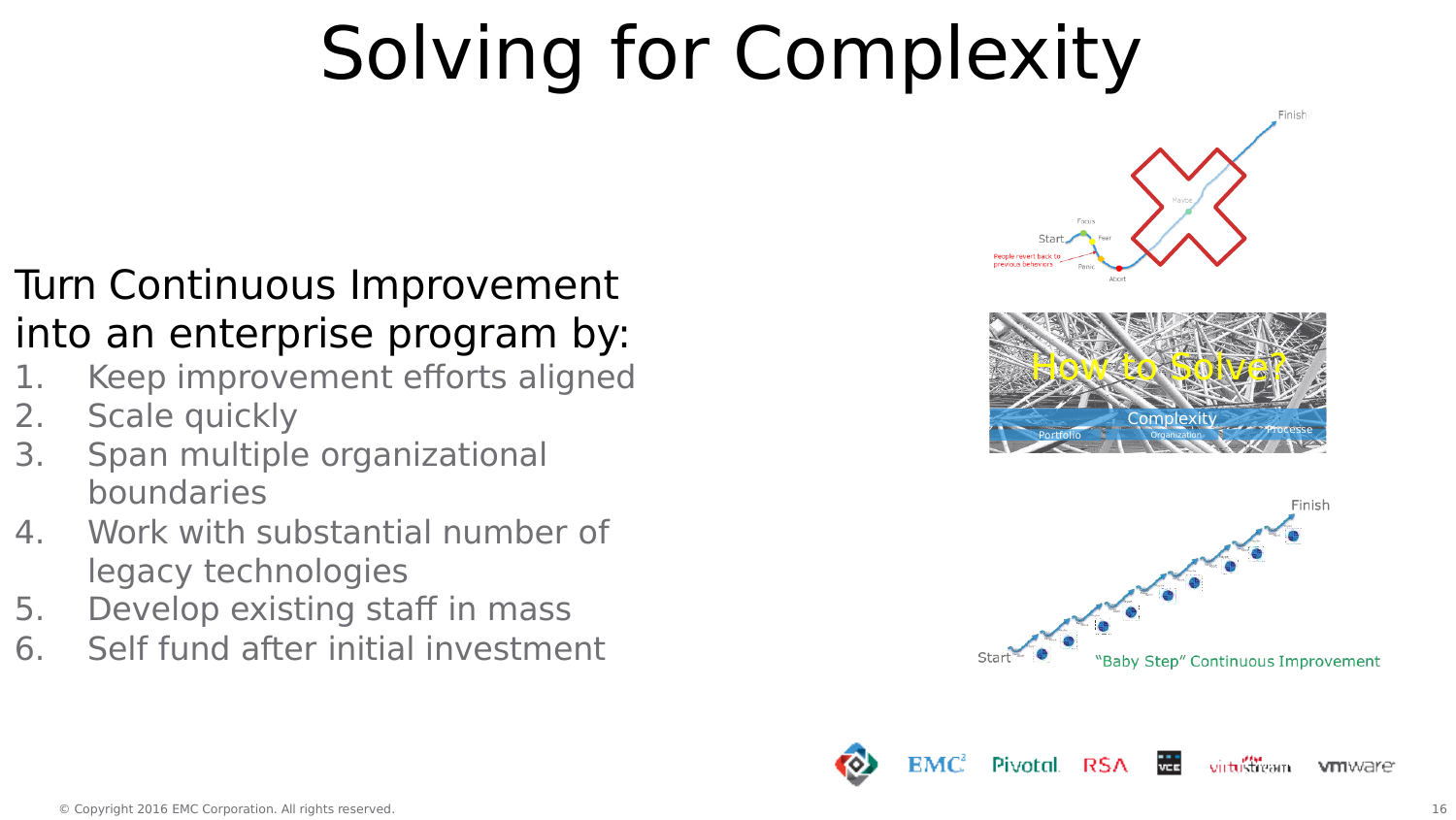

# Solving for Complexity

Turn Continuous Improvement
into an enterprise program by:
Keep improvement efforts aligned
Scale quickly
Span multiple organizational
boundaries
Work with substantial number of
legacy technologies
Develop existing staff in mass
Self fund after initial investment

How to Solve?
Complexity
Processe
Portfolio
Organization

s

© Copyright 2016 EMC Corporation. All rights reserved.
16